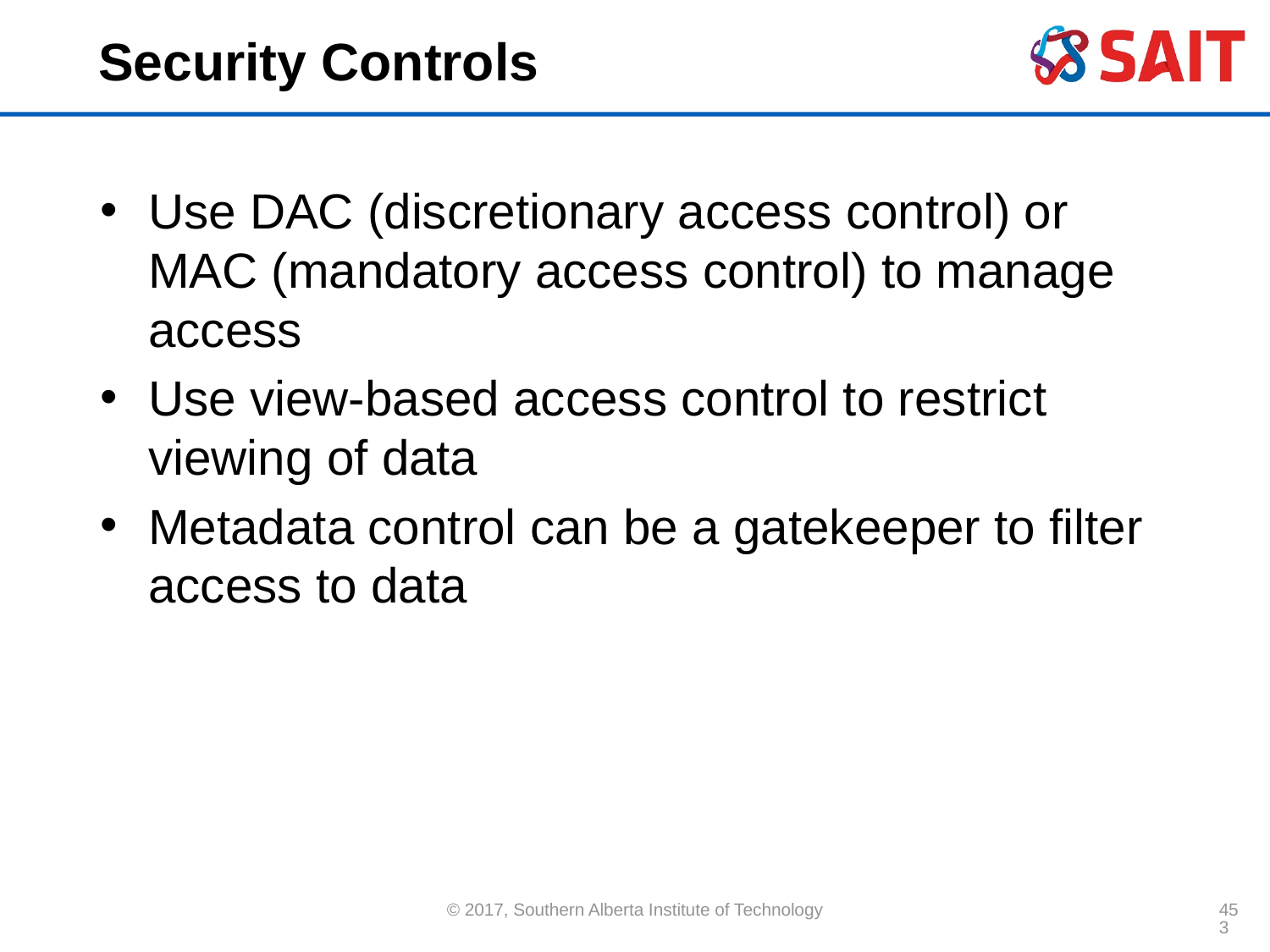

# Security Controls
Use DAC (discretionary access control) or MAC (mandatory access control) to manage access
Use view-based access control to restrict viewing of data
Metadata control can be a gatekeeper to filter access to data